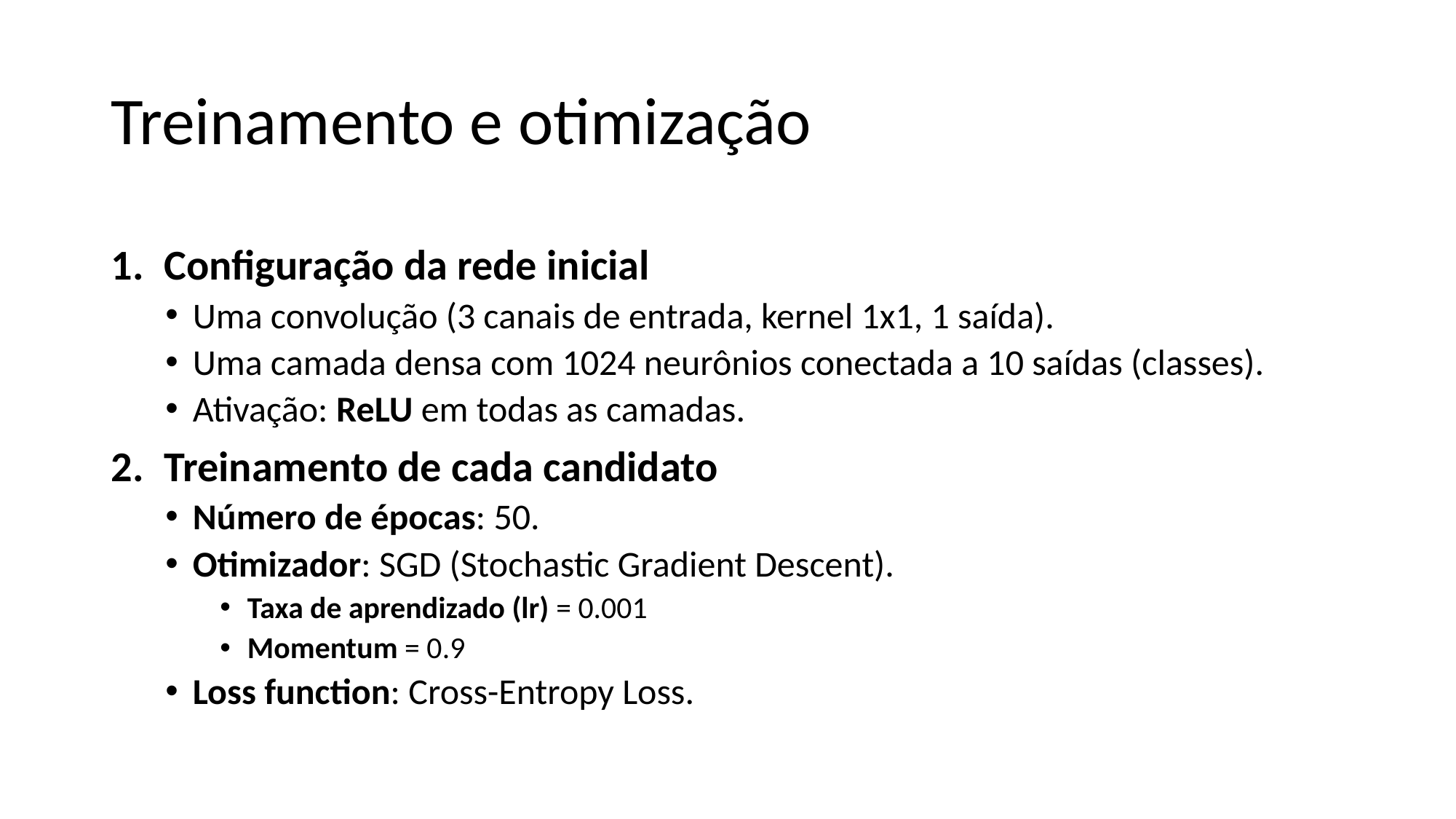

# Treinamento e otimização
Configuração da rede inicial
Uma convolução (3 canais de entrada, kernel 1x1, 1 saída).
Uma camada densa com 1024 neurônios conectada a 10 saídas (classes).
Ativação: ReLU em todas as camadas.
Treinamento de cada candidato
Número de épocas: 50.
Otimizador: SGD (Stochastic Gradient Descent).
Taxa de aprendizado (lr) = 0.001
Momentum = 0.9
Loss function: Cross-Entropy Loss.